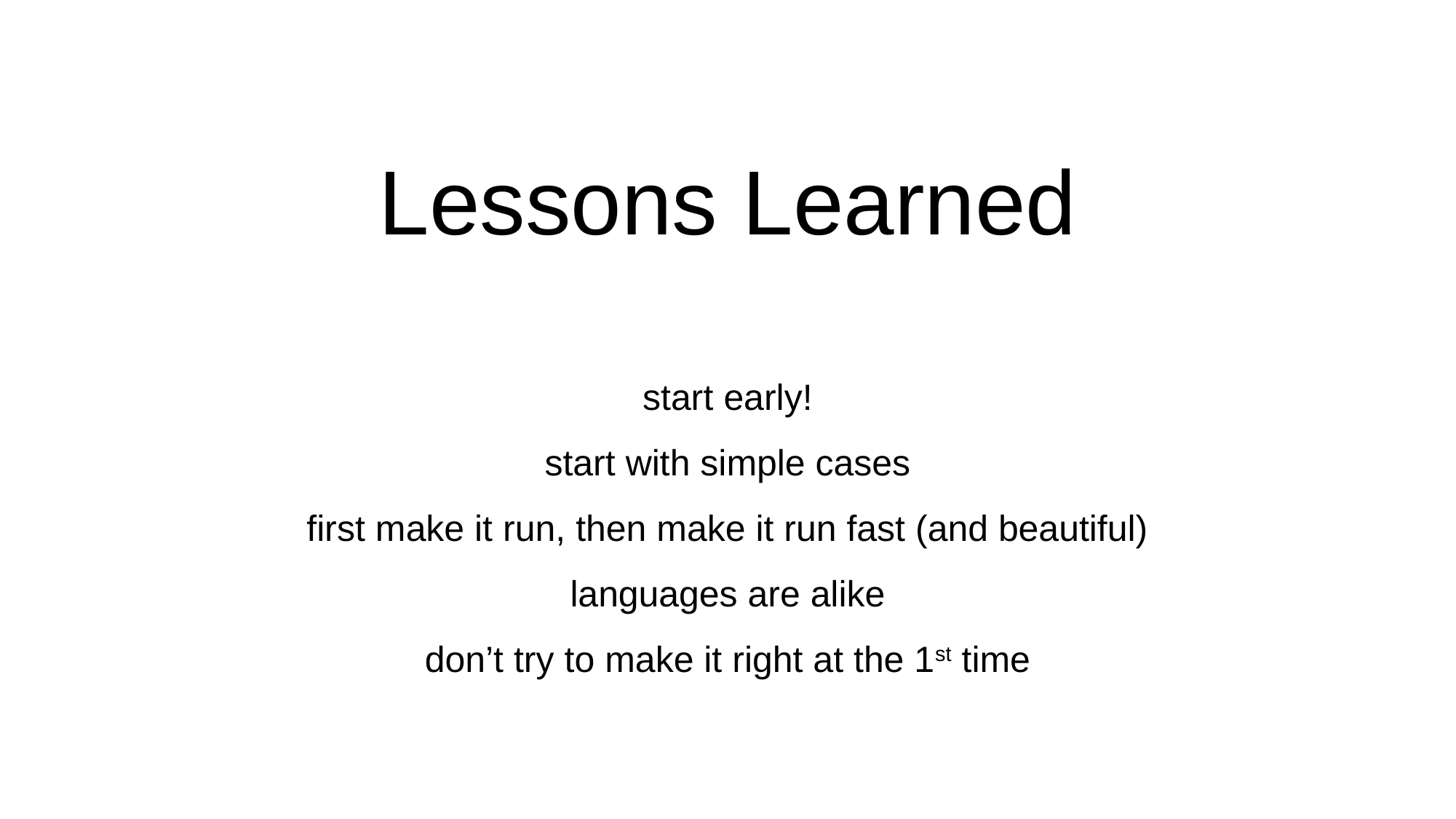

Lessons Learned
start early!
start with simple cases
first make it run, then make it run fast (and beautiful)
languages are alike
don’t try to make it right at the 1st time